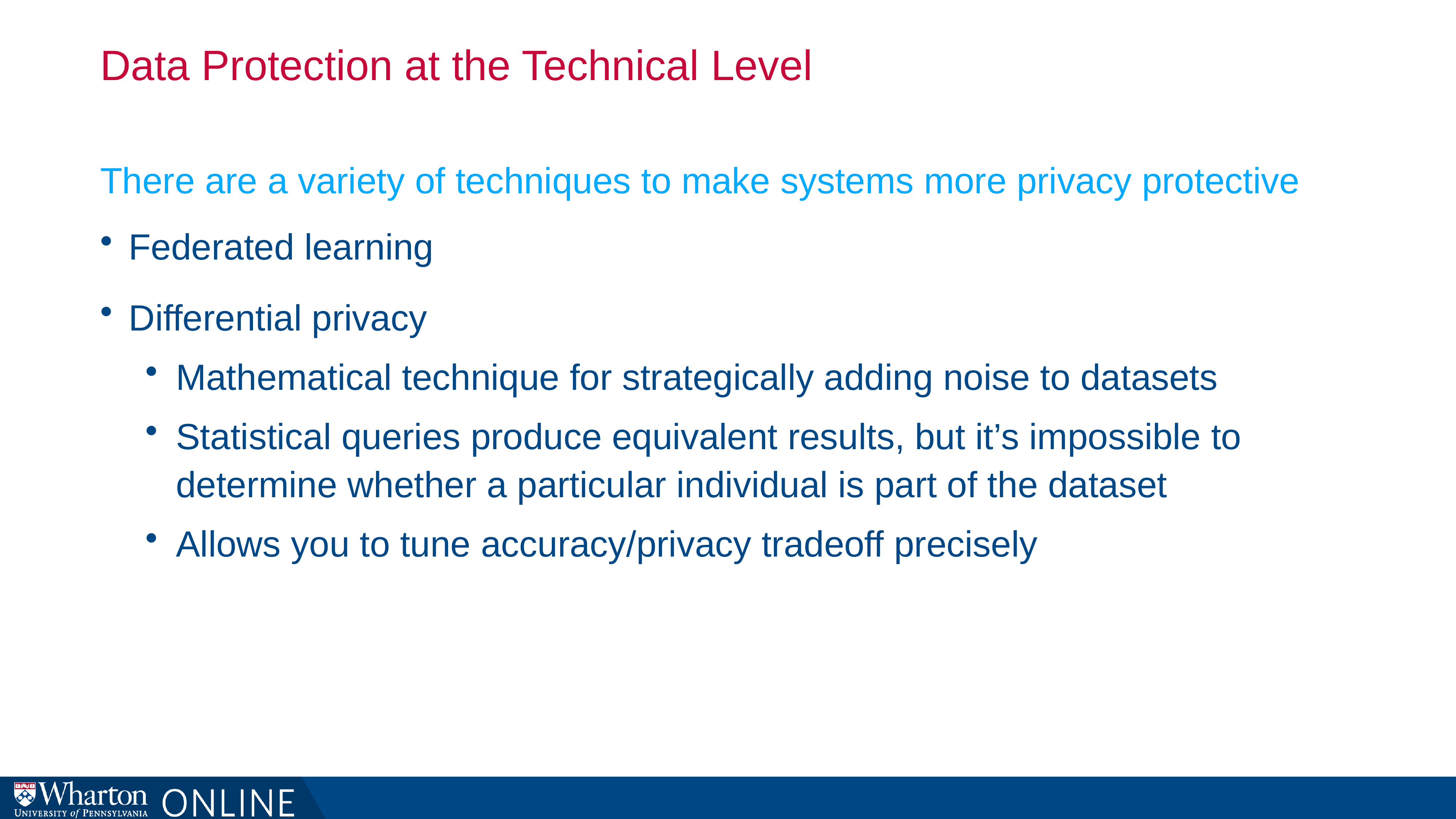

# Data Protection at the Technical Level
There are a variety of techniques to make systems more privacy protective
Federated learning
Differential privacy
Mathematical technique for strategically adding noise to datasets
Statistical queries produce equivalent results, but it’s impossible to determine whether a particular individual is part of the dataset
Allows you to tune accuracy/privacy tradeoff precisely